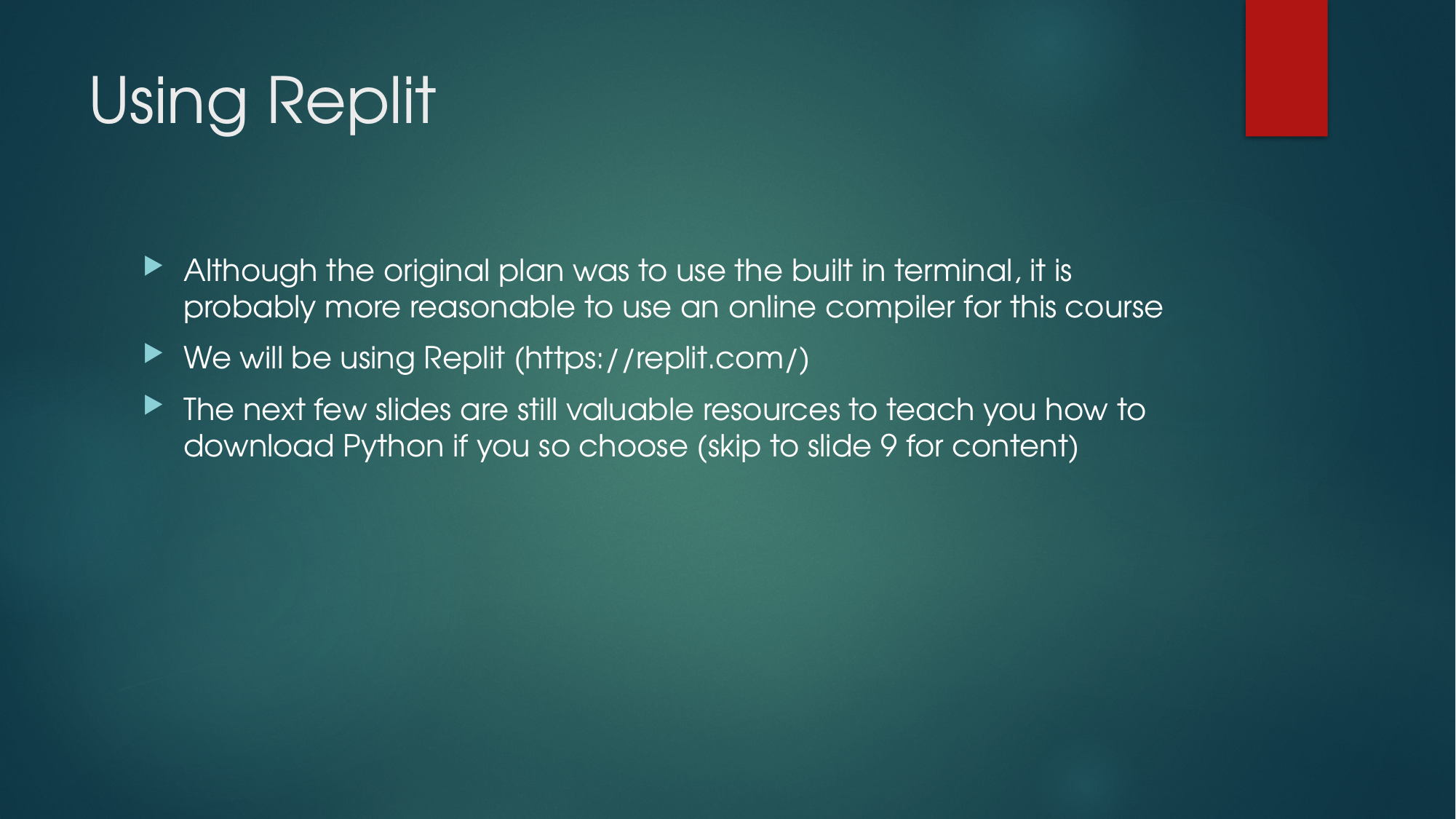

# Using Replit
Although the original plan was to use the built in terminal, it is probably more reasonable to use an online compiler for this course
We will be using Replit (https://replit.com/)
The next few slides are still valuable resources to teach you how to download Python if you so choose (skip to slide 9 for content)